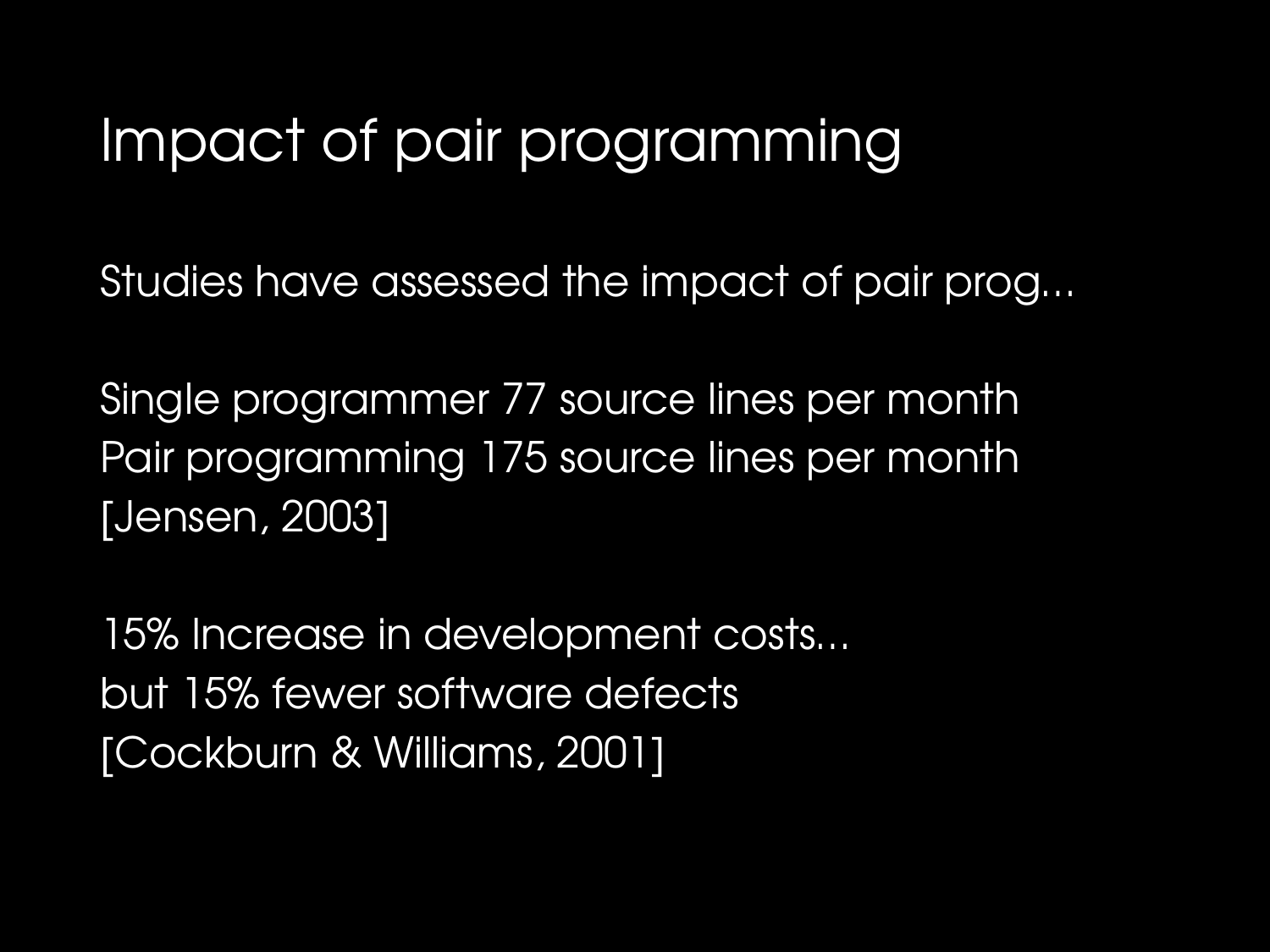

# Impact of pair programming
Studies have assessed the impact of pair prog…

Single programmer 77 source lines per month
Pair programming 175 source lines per month
[Jensen, 2003]

15% Increase in development costs…
but 15% fewer software defects
[Cockburn & Williams, 2001]